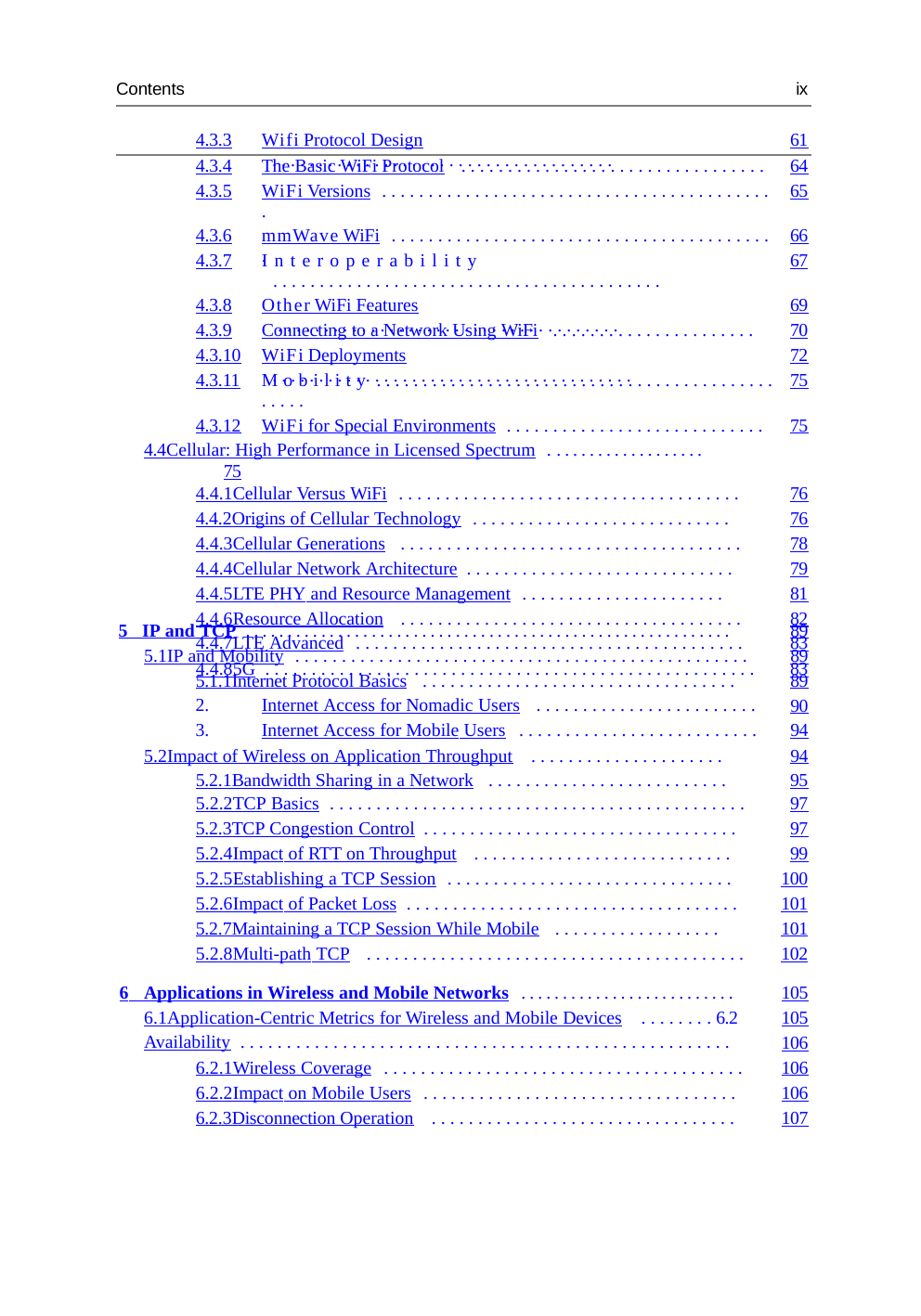

| Contents |  |  | ix |
| --- | --- | --- | --- |
|  | 4.3.3 | Wifi Protocol Design . . . . . . . . . . . . . . . . . . . . . . . . . . . . . . . . . . . . . | 61 |
|  | 4.3.4 | The Basic WiFi Protocol . . . . . . . . . . . . . . . . . . . . . . . . . . . . . . . . . | 64 |
|  | 4.3.5 | WiFi Versions . . . . . . . . . . . . . . . . . . . . . . . . . . . . . . . . . . . . . . . . . . . | 65 |
|  | 4.3.6 | mmWave WiFi . . . . . . . . . . . . . . . . . . . . . . . . . . . . . . . . . . . . . . . . . . | 66 |
|  | 4.3.7 | Interoperability . . . . . . . . . . . . . . . . . . . . . . . . . . . . . . . . . . . . . . . . . . | 67 |
|  | 4.3.8 | Other WiFi Features . . . . . . . . . . . . . . . . . . . . . . . . . . . . . . . . . . . . . | 69 |
|  | 4.3.9 | Connecting to a Network Using WiFi . . . . . . . . . . . . . . . . . . . . . . | 70 |
|  | 4.3.10 | WiFi Deployments . . . . . . . . . . . . . . . . . . . . . . . . . . . . . . . . . . . . . . . | 72 |
|  | 4.3.11 | Mobility . . . . . . . . . . . . . . . . . . . . . . . . . . . . . . . . . . . . . . . . . . . . . . . . | 75 |
|  | 4.3.12 | WiFi for Special Environments . . . . . . . . . . . . . . . . . . . . . . . . . . . . | 75 |
| 4.4 Cellular: High Performance in Licensed Spectrum . .................. 75 |  |  |  |
| 4.4.1 Cellular Versus WiFi . . . . . . . . . . . . . . . . . . . . . . . . . . . . . . . . . . . . . |  |  | 76 |
| 4.4.2 Origins of Cellular Technology . . . . . . . . . . . . . . . . . . . . . . . . . . . . |  |  | 76 |
| 4.4.3 Cellular Generations . . . . . . . . . . . . . . . . . . . . . . . . . . . . . . . . . . . . . |  |  | 78 |
| 4.4.4 Cellular Network Architecture . . . . . . . . . . . . . . . . . . . . . . . . . . . . . |  |  | 79 |
| 4.4.5 LTE PHY and Resource Management . . . . . . . . . . . . . . . . . . . . . . |  |  | 81 |
| 4.4.6 Resource Allocation . . . . . . . . . . . . . . . . . . . . . . . . . . . . . . . . . . . . . |  |  | 82 |
| 4.4.7 LTE Advanced . . . . . . . . . . . . . . . . . . . . . . . . . . . . . . . . . . . . . . . . . . |  |  | 83 |
| 4.4.8 5G . . . . . . . . . . . . . . . . . . . . . . . . . . . . . . . . . . . . . . . . . . . . . . . . . . . . . |  |  | 83 |
5  IP and TCP ..........................................................	89
89
89
90
94
94
5.1	IP and Mobility . . . . . . . . . . . . . . . . . . . . . . . . . . . . . . . . . . . . . . . . . . . . . . . . .
5.1.1	Internet Protocol Basics  . . . . . . . . . . . . . . . . . . . . . . . . . . . . . . . . . .
Internet Access for Nomadic Users  . . . . . . . . . . . . . . . . . . . . . . . .
Internet Access for Mobile Users . . . . . . . . . . . . . . . . . . . . . . . . . .
5.2	Impact of Wireless on Application Throughput  . . . . . . . . . . . . . . . . . . . . .
| 5.2.1 Bandwidth Sharing in a Network . . . . . . . . . . . . . . . . . . . . . . . . . . | 95 |
| --- | --- |
| 5.2.2 TCP Basics . . . . . . . . . . . . . . . . . . . . . . . . . . . . . . . . . . . . . . . . . . . . . | 97 |
| 5.2.3 TCP Congestion Control . . . . . . . . . . . . . . . . . . . . . . . . . . . . . . . . . . | 97 |
| 5.2.4 Impact of RTT on Throughput . . . . . . . . . . . . . . . . . . . . . . . . . . . . | 99 |
| 5.2.5 Establishing a TCP Session . . . . . . . . . . . . . . . . . . . . . . . . . . . . . . . | 100 |
| 5.2.6 Impact of Packet Loss . . . . . . . . . . . . . . . . . . . . . . . . . . . . . . . . . . . . | 101 |
| 5.2.7 Maintaining a TCP Session While Mobile . . . . . . . . . . . . . . . . . . | 101 |
| 5.2.8 Multi-path TCP . . . . . . . . . . . . . . . . . . . . . . . . . . . . . . . . . . . . . . . . . | 102 |
6  Applications in Wireless and Mobile Networks ..........................	105
105
106
106
106
107
6.1	Application-Centric Metrics for Wireless and Mobile Devices  . . . . . . . . 6.2	Availability . . . . . . . . . . . . . . . . . . . . . . . . . . . . . . . . . . . . . . . . . . . . . . . . . . . . .
6.2.1	Wireless Coverage . . . . . . . . . . . . . . . . . . . . . . . . . . . . . . . . . . . . . . .
6.2.2	Impact on Mobile Users . . . . . . . . . . . . . . . . . . . . . . . . . . . . . . . . . .
6.2.3	Disconnection Operation  . . . . . . . . . . . . . . . . . . . . . . . . . . . . . . . . .